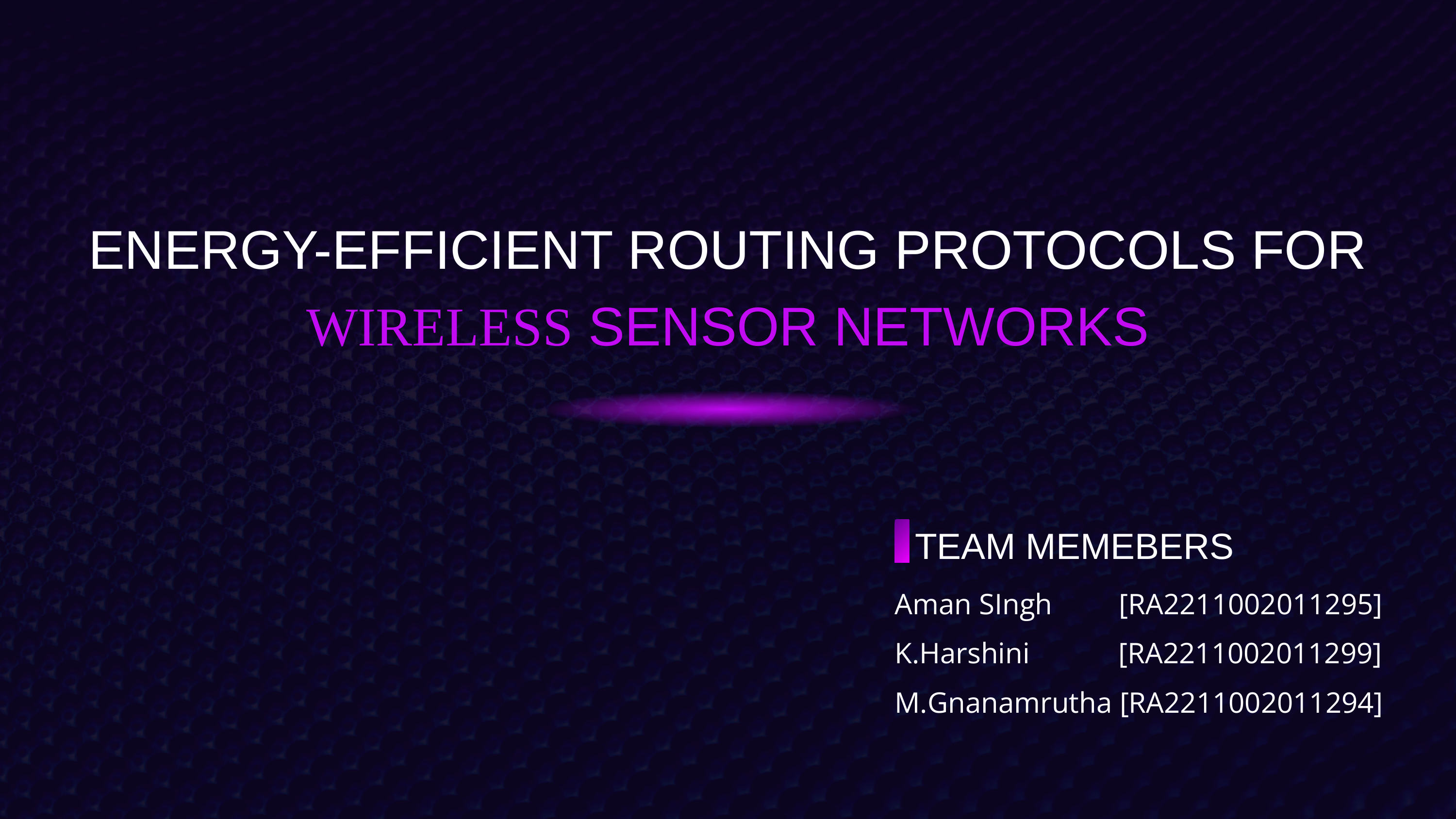

ENERGY-EFFICIENT ROUTING PROTOCOLS FOR WIRELESS SENSOR NETWORKS

  TEAM MEMEBERS
Aman SIngh         [RA2211002011295]
K.Harshini            [RA2211002011299]
M.Gnanamrutha [RA2211002011294]